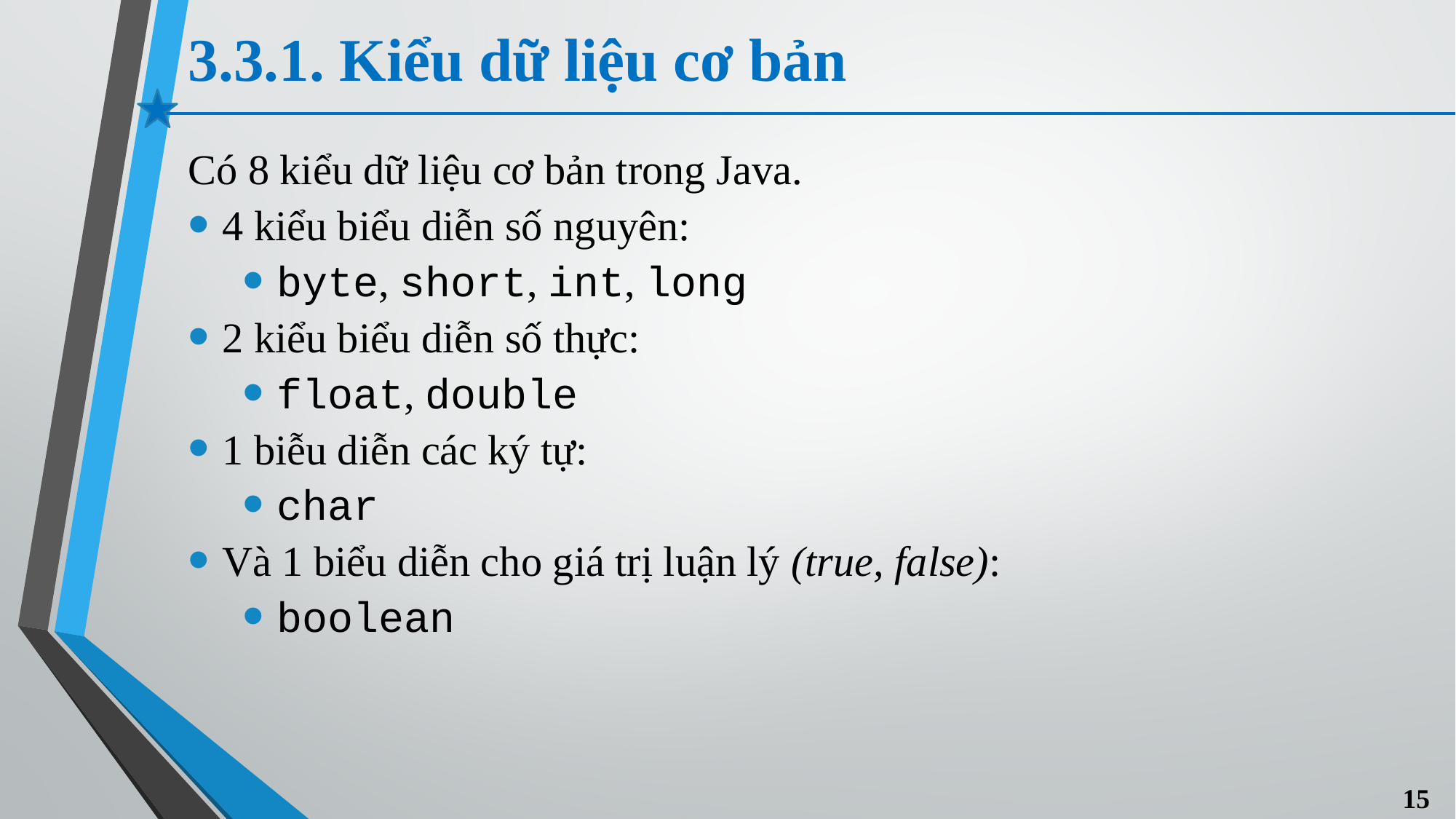

# 3.3.1. Kiểu dữ liệu cơ bản
Có 8 kiểu dữ liệu cơ bản trong Java.
4 kiểu biểu diễn số nguyên:
byte, short, int, long
2 kiểu biểu diễn số thực:
float, double
1 biễu diễn các ký tự:
char
Và 1 biểu diễn cho giá trị luận lý (true, false):
boolean

15